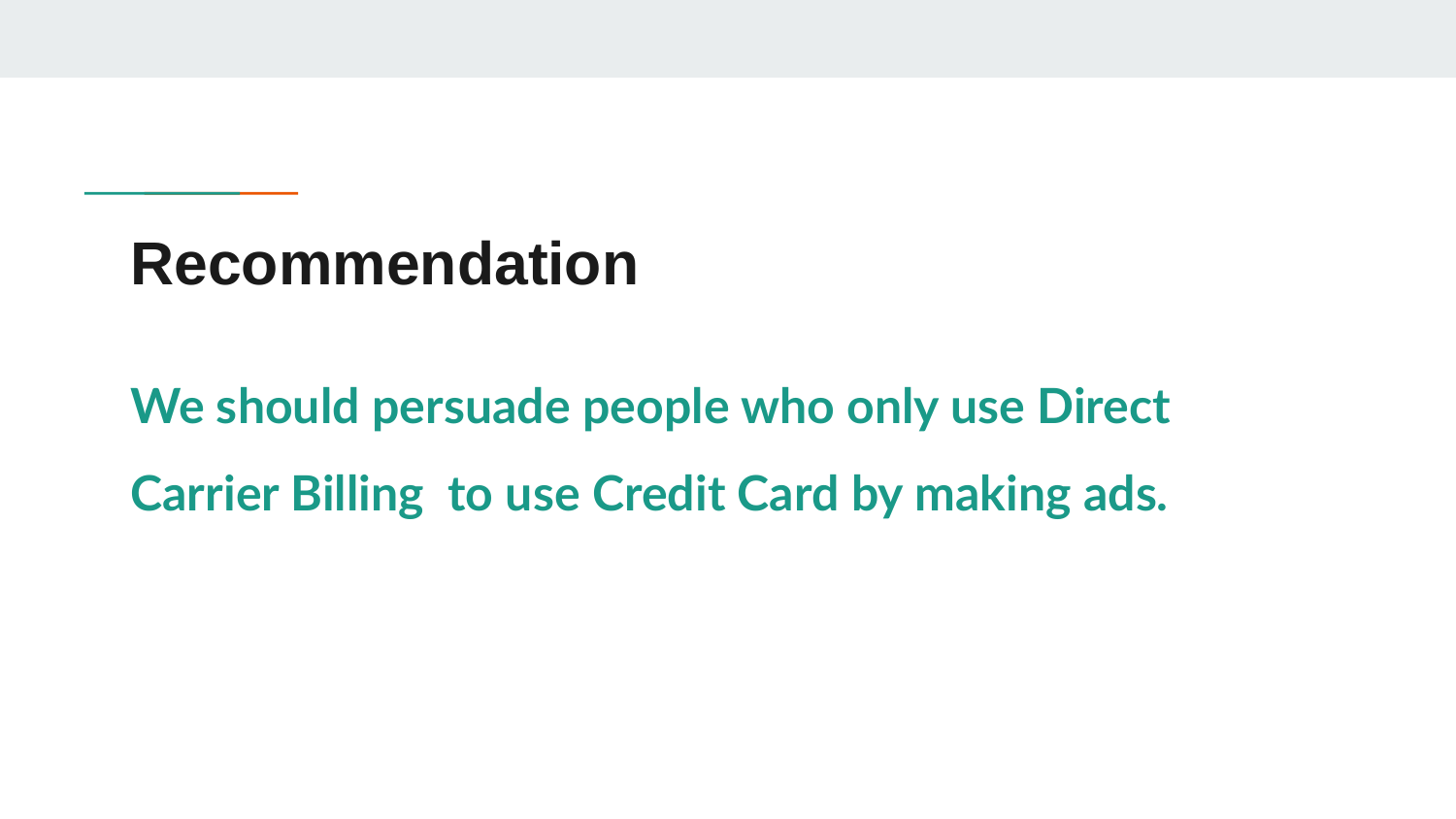

# Recommendation
We should persuade people who only use Direct Carrier Billing  to use Credit Card by making ads.